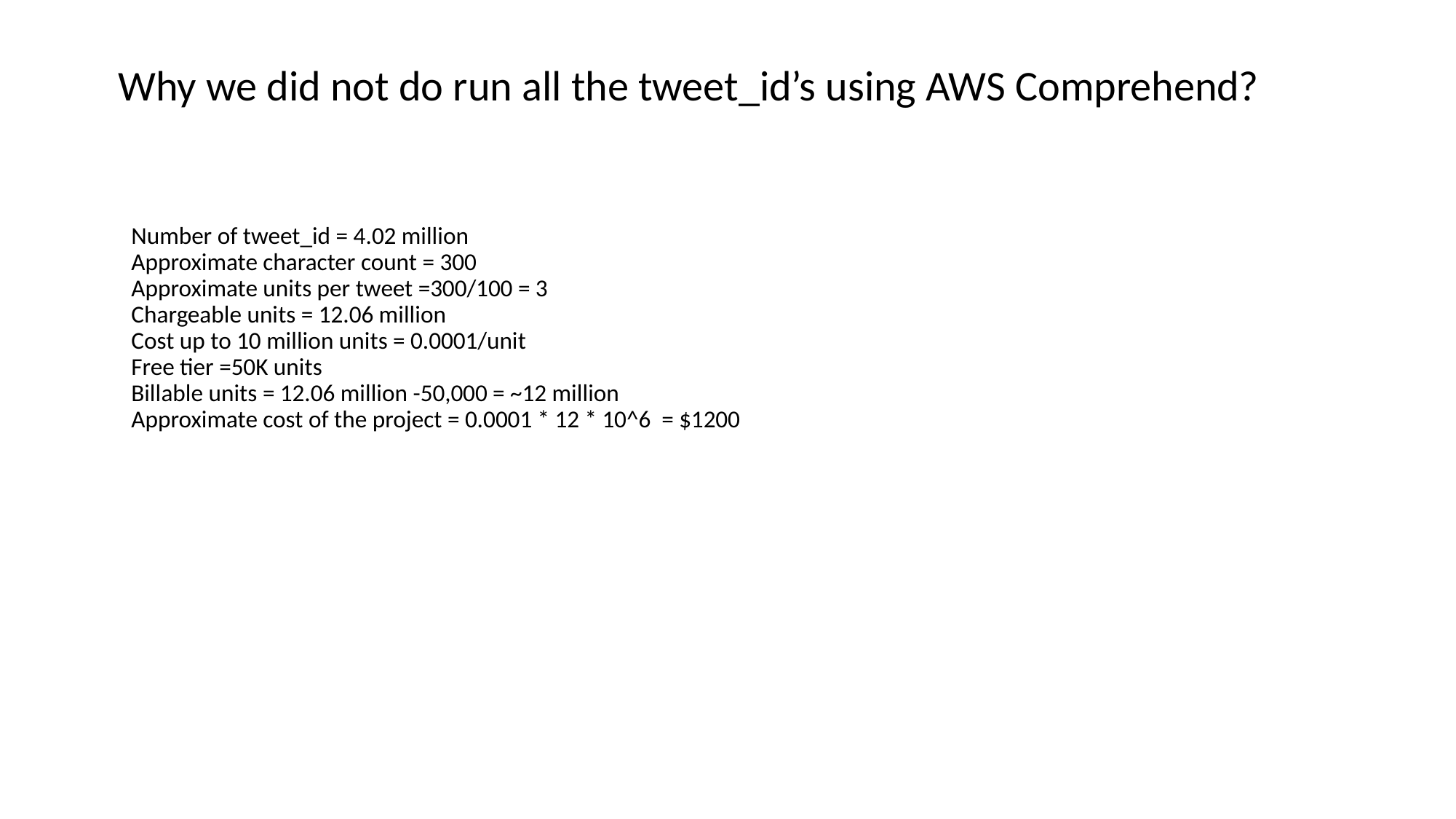

# Why we did not do run all the tweet_id’s using AWS Comprehend?
Number of tweet_id = 4.02 million
Approximate character count = 300
Approximate units per tweet =300/100 = 3
Chargeable units = 12.06 million
Cost up to 10 million units = 0.0001/unit
Free tier =50K units
Billable units = 12.06 million -50,000 = ~12 million
Approximate cost of the project = 0.0001 * 12 * 10^6  = $1200